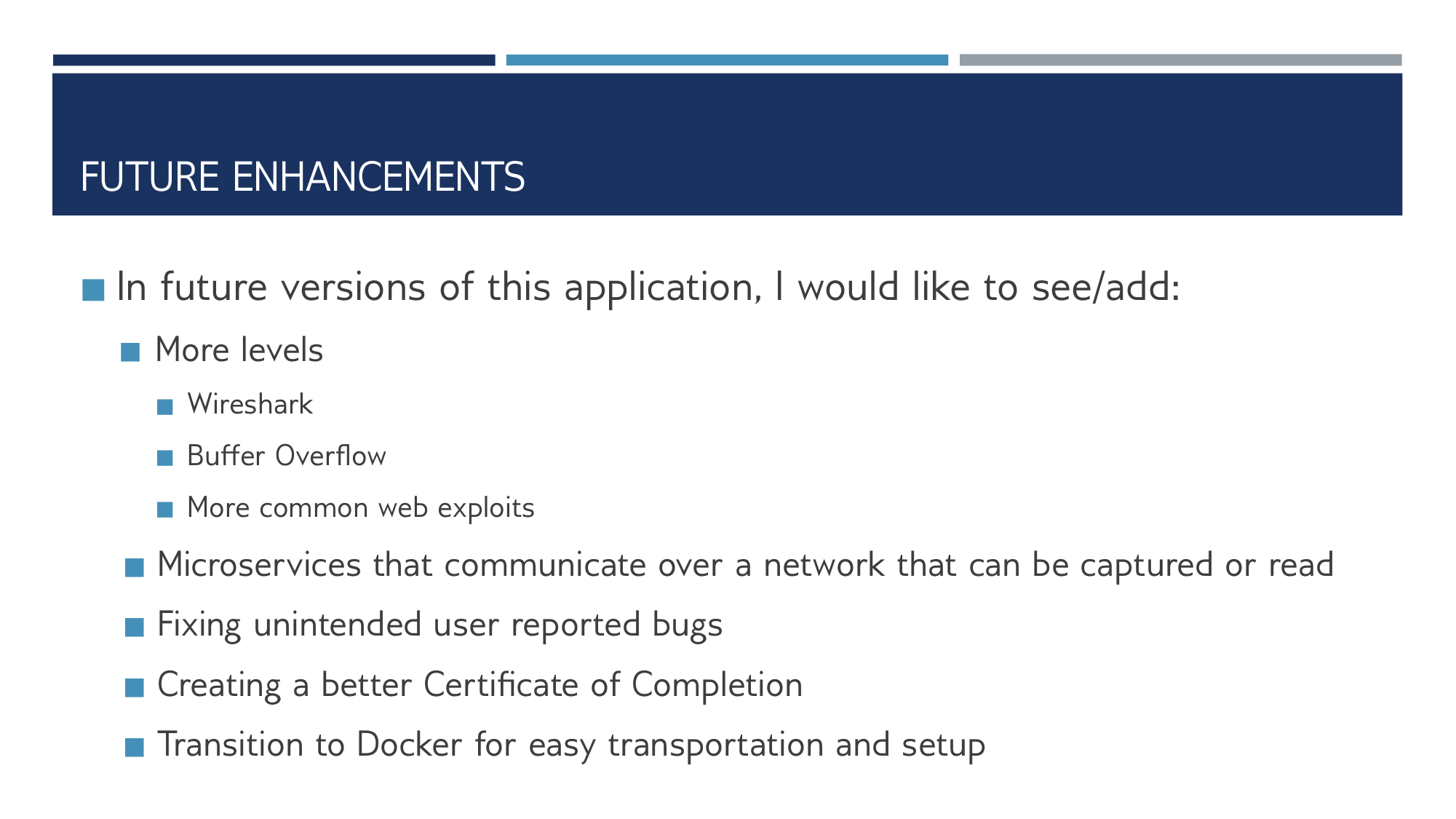

# FUTURE ENHANCEMENTS
In future versions of this application, I would like to see/add:
More levels
Wireshark
Buffer Overflow
More common web exploits
Microservices that communicate over a network that can be captured or read
Fixing unintended user reported bugs
Creating a better Certificate of Completion
Transition to Docker for easy transportation and setup